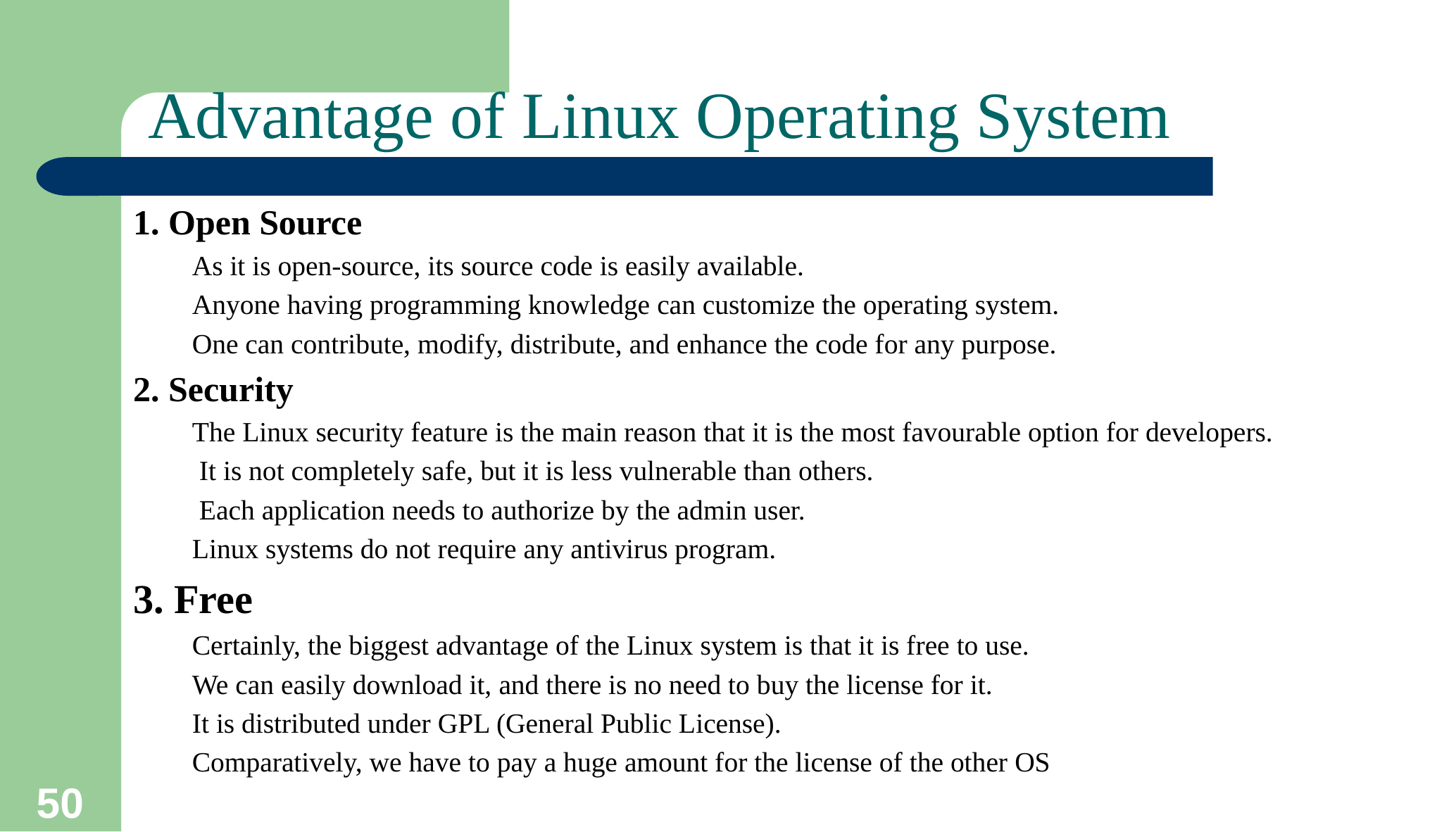

# Advantage of Linux Operating System
1. Open Source
As it is open-source, its source code is easily available.
Anyone having programming knowledge can customize the operating system.
One can contribute, modify, distribute, and enhance the code for any purpose.
2. Security
The Linux security feature is the main reason that it is the most favourable option for developers.
 It is not completely safe, but it is less vulnerable than others.
 Each application needs to authorize by the admin user.
Linux systems do not require any antivirus program.
3. Free
Certainly, the biggest advantage of the Linux system is that it is free to use.
We can easily download it, and there is no need to buy the license for it.
It is distributed under GPL (General Public License).
Comparatively, we have to pay a huge amount for the license of the other OS